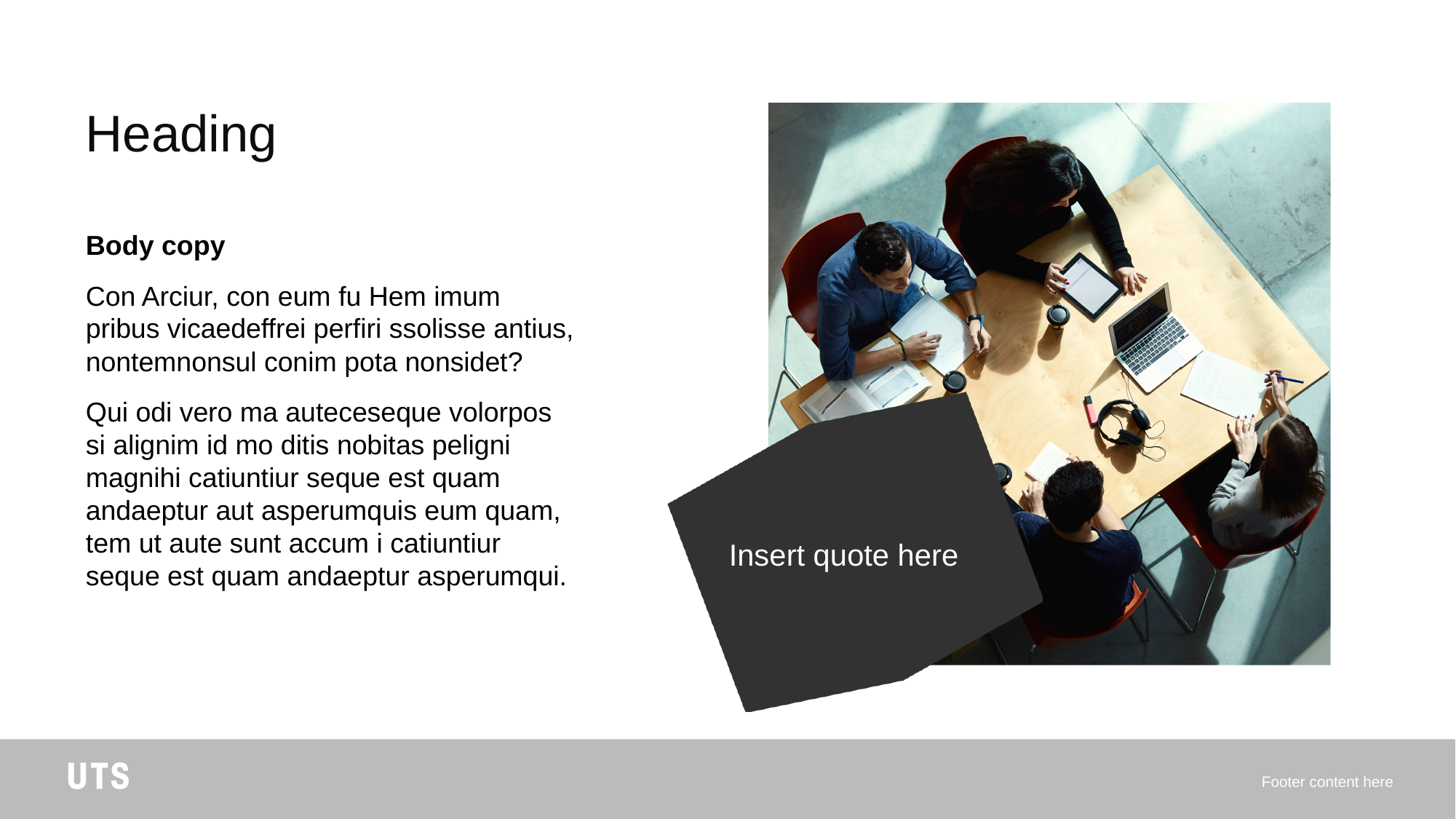

# Heading
Body copy
Con Arciur, con eum fu Hem imum
pribus vicaedeffrei perfiri ssolisse antius,
nontemnonsul conim pota nonsidet?
Qui odi vero ma auteceseque volorpos
si alignim id mo ditis nobitas peligni
magnihi catiuntiur seque est quam
andaeptur aut asperumquis eum quam,
tem ut aute sunt accum i catiuntiur
seque est quam andaeptur asperumqui.
Insert quote here
Footer content here